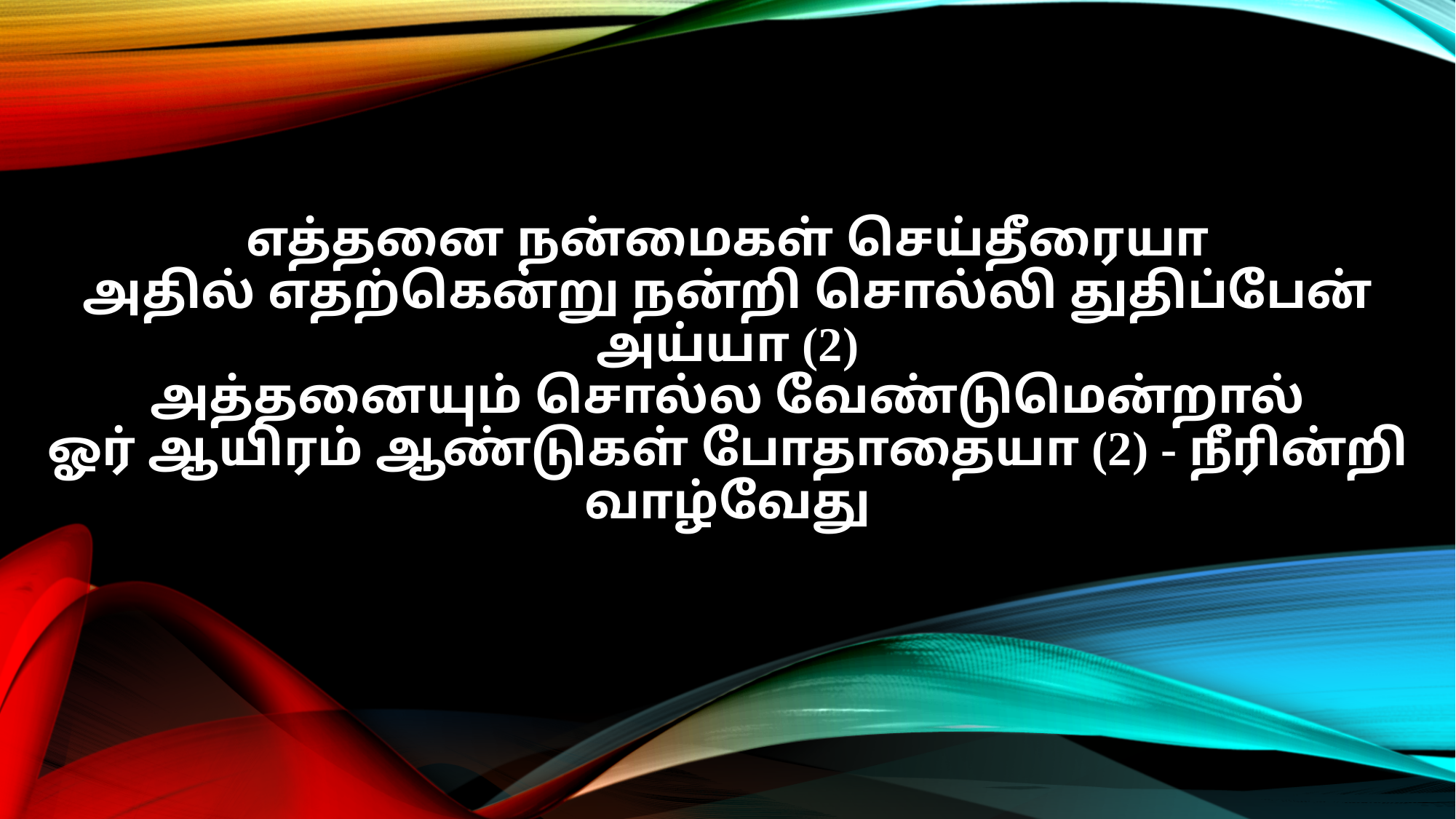

எத்தனை நன்மைகள் செய்தீரையா
அதில் எதற்கென்று நன்றி சொல்லி துதிப்பேன் அய்யா (2)
அத்தனையும் சொல்ல வேண்டுமென்றால்
ஓர் ஆயிரம் ஆண்டுகள் போதாதையா (2) - நீரின்றி வாழ்வேது